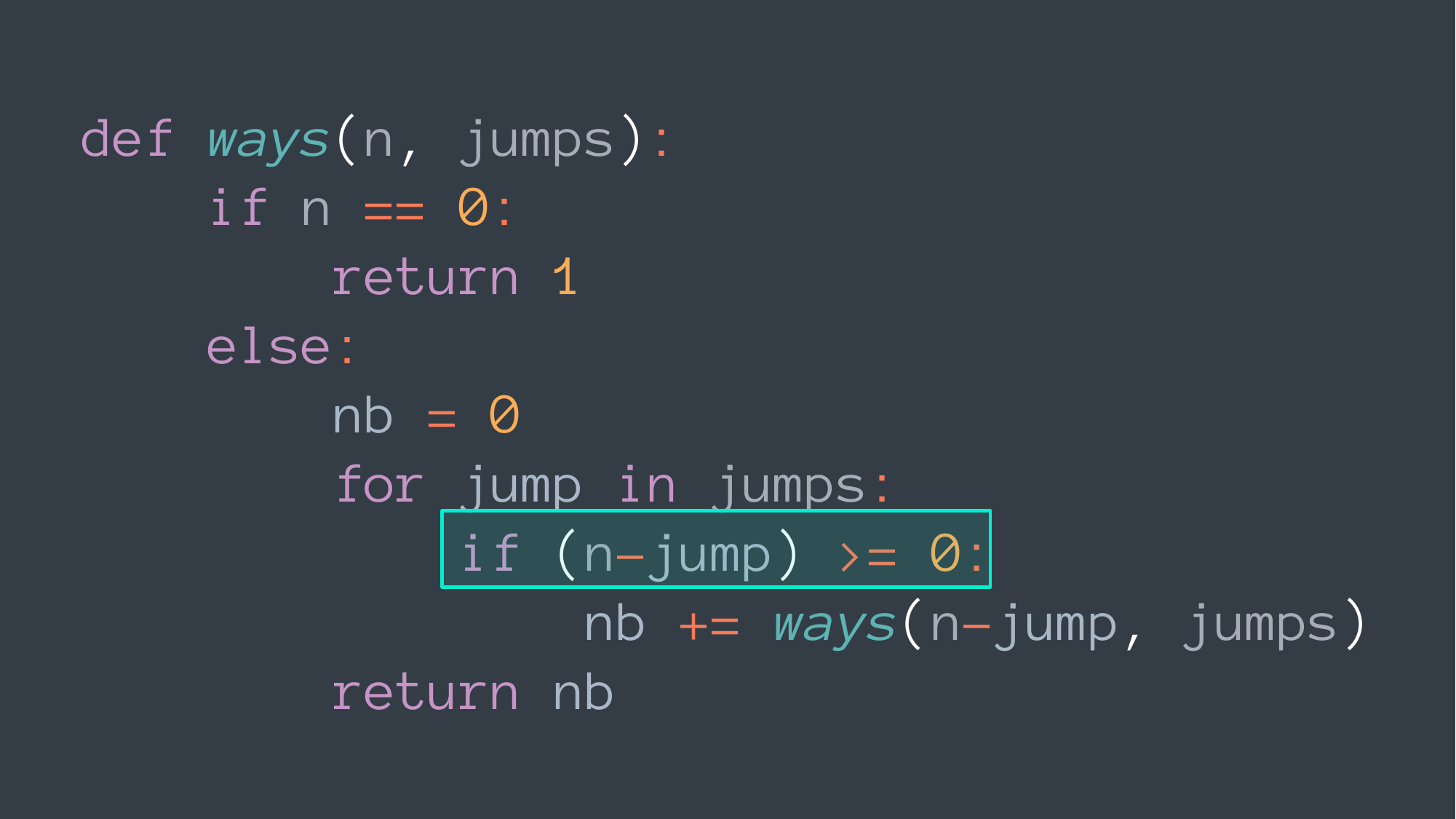

def ways(n, jumps):
    if n == 0:
        return 1
    else:
        nb = 0
        for jump in jumps:
            if (n-jump) >= 0:
                nb += ways(n-jump, jumps)
        return nb